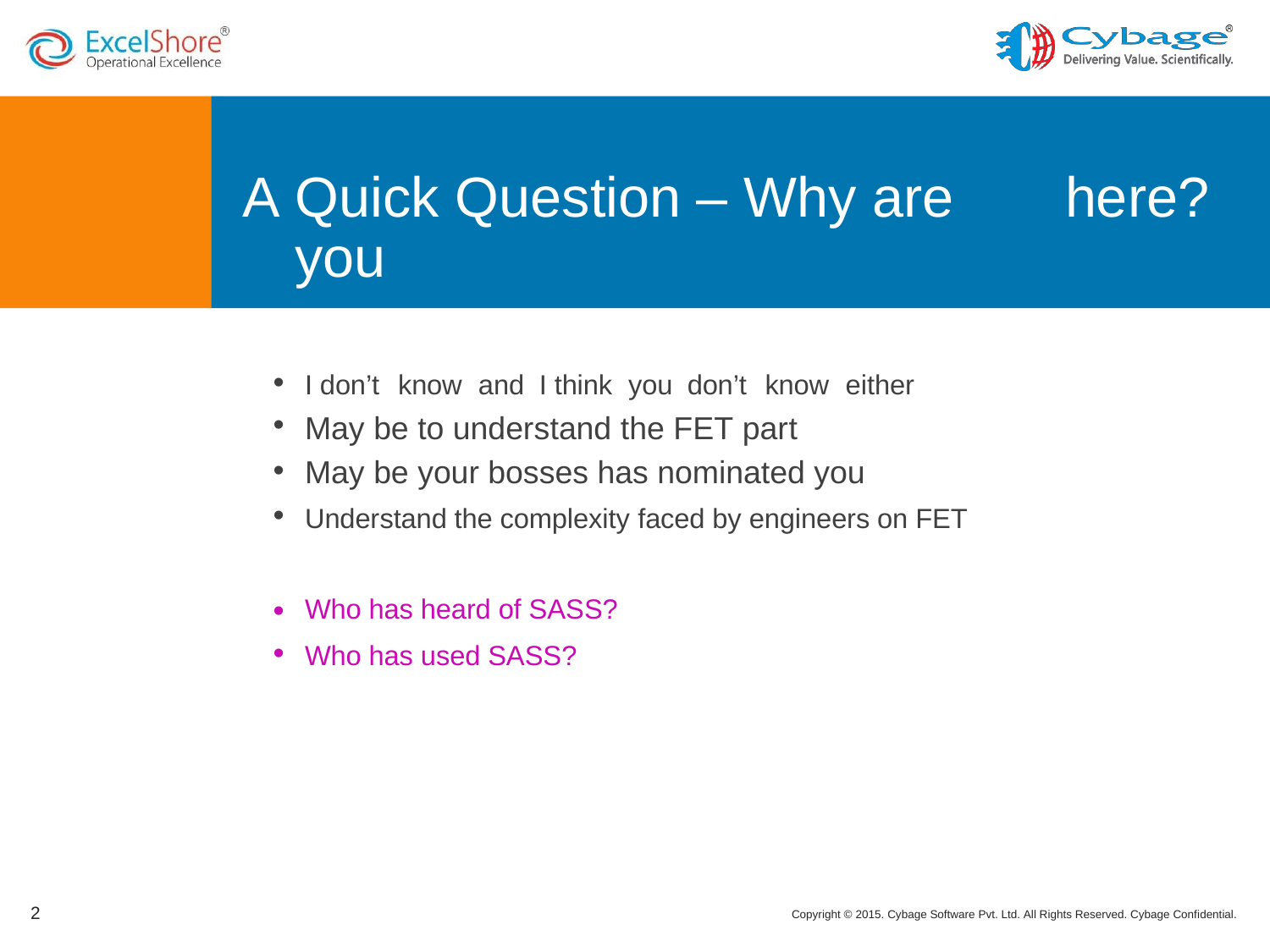

A
Quick Question – Why are you
here?
I don’t  know  and I think  you don’t  know  either
May be to understand the FET part
May be your bosses has nominated you
Understand the complexity faced by engineers on FET
•
•
•
•
Who has heard of SASS?
Who has used SASS?
•
•
2
Copyright © 2015. Cybage Software Pvt. Ltd. All Rights Reserved. Cybage Confidential.